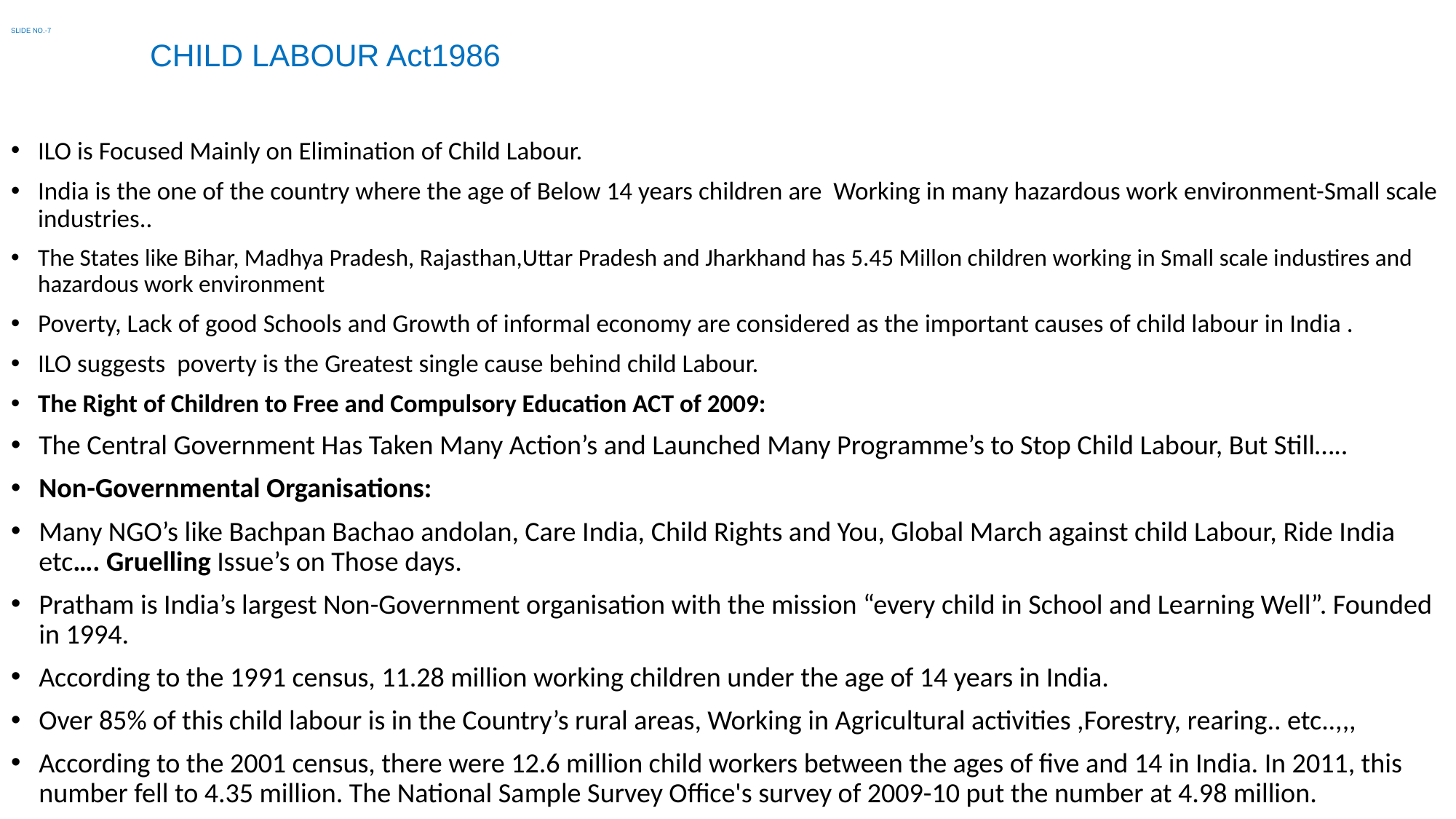

# SLIDE NO.-7 CHILD LABOUR Act1986
ILO is Focused Mainly on Elimination of Child Labour.
India is the one of the country where the age of Below 14 years children are  Working in many hazardous work environment-Small scale industries..
The States like Bihar, Madhya Pradesh, Rajasthan,Uttar Pradesh and Jharkhand has 5.45 Millon children working in Small scale industires and hazardous work environment
Poverty, Lack of good Schools and Growth of informal economy are considered as the important causes of child labour in India .
ILO suggests  poverty is the Greatest single cause behind child Labour.
The Right of Children to Free and Compulsory Education ACT of 2009:

The Central Government Has Taken Many Action’s and Launched Many Programme’s to Stop Child Labour, But Still…..
Non-Governmental Organisations:
Many NGO’s like Bachpan Bachao andolan, Care India, Child Rights and You, Global March against child Labour, Ride India etc…. Gruelling Issue’s on Those days.
Pratham is India’s largest Non-Government organisation with the mission “every child in School and Learning Well”. Founded in 1994.
According to the 1991 census, 11.28 million working children under the age of 14 years in India.
Over 85% of this child labour is in the Country’s rural areas, Working in Agricultural activities ,Forestry, rearing.. etc..,,,
According to the 2001 census, there were 12.6 million child workers between the ages of five and 14 in India. In 2011, this number fell to 4.35 million. The National Sample Survey Office's survey of 2009-10 put the number at 4.98 million.